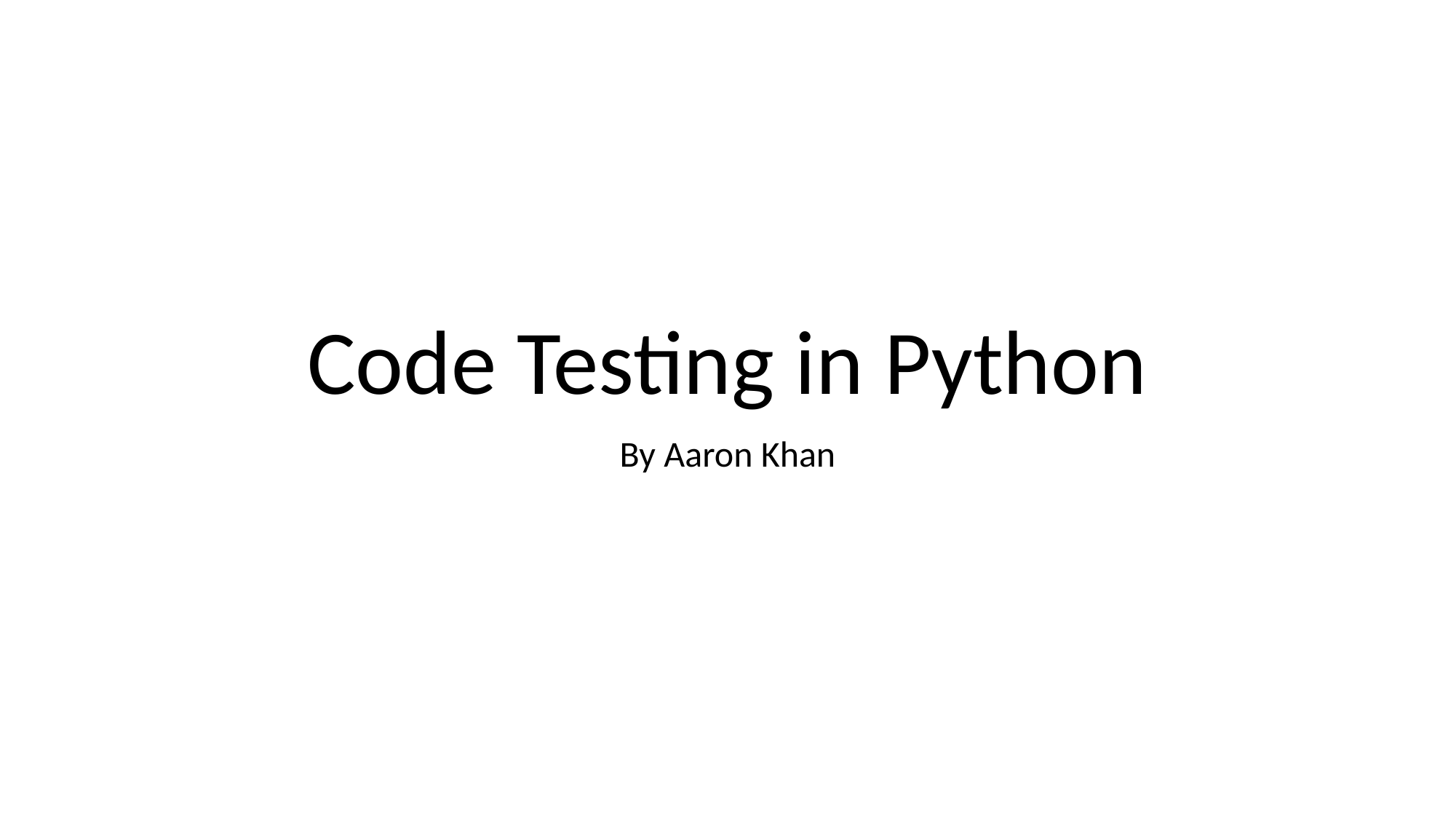

# Code Testing in Python
By Aaron Khan